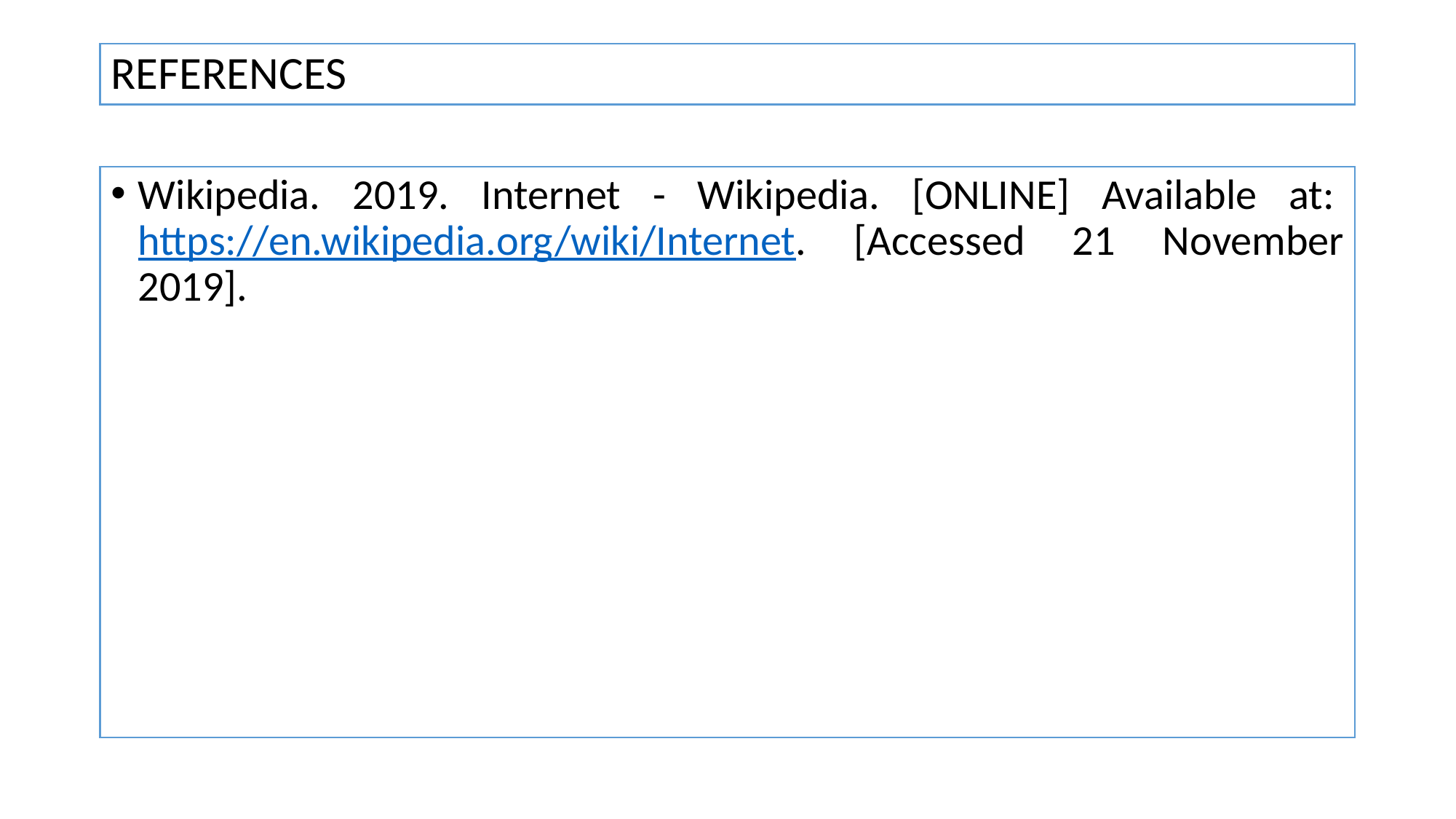

# REFERENCES
Wikipedia. 2019. Internet - Wikipedia. [ONLINE] Available at: https://en.wikipedia.org/wiki/Internet. [Accessed 21 November 2019].